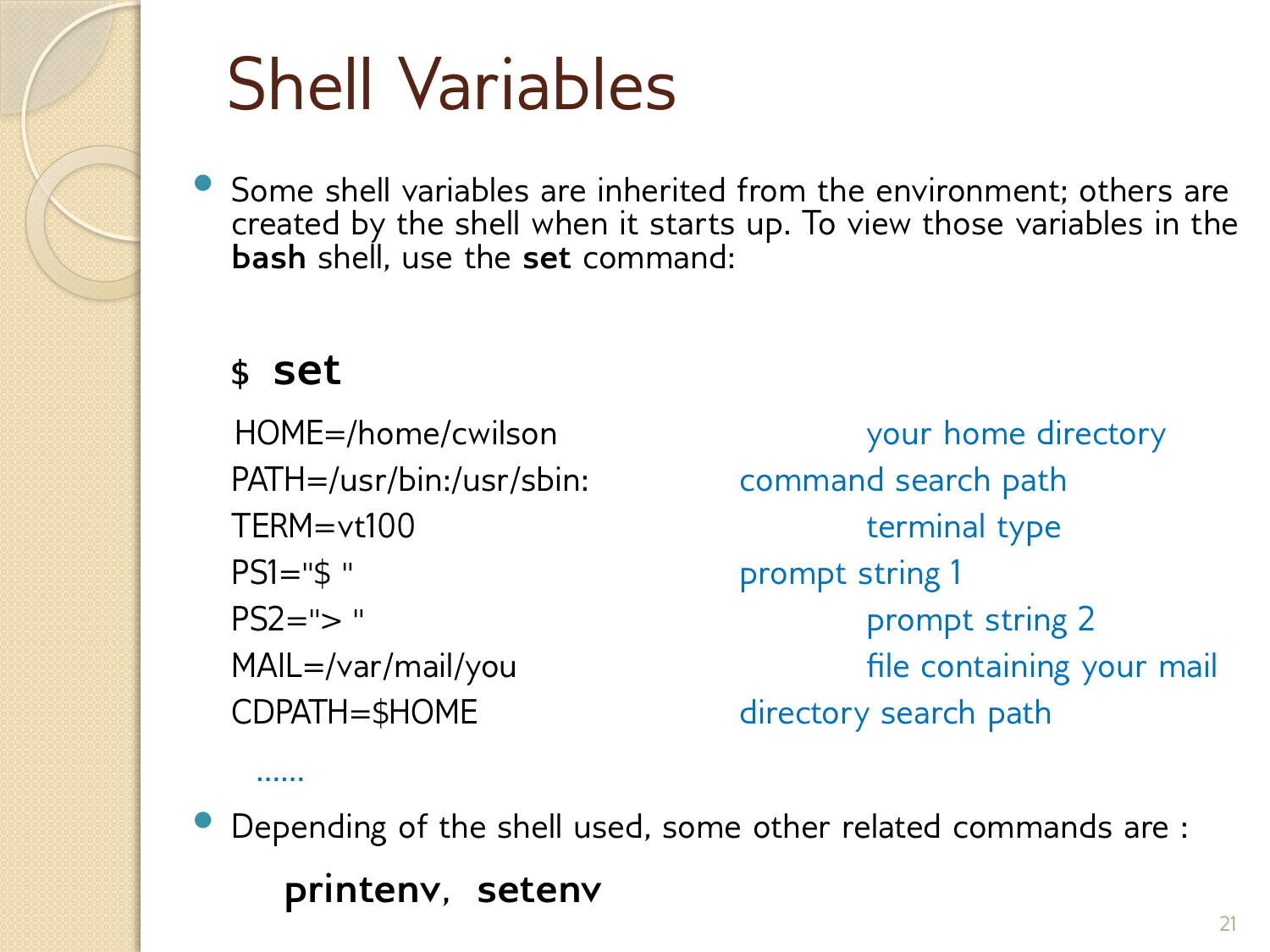

# Shell Variables
Some shell variables are inherited from the environment; others are created by the shell when it starts up. To view those variables in the bash shell, use the set command:

	$  set
    HOME=/home/cwilson			your home directory
PATH=/usr/bin:/usr/sbin:		command search path
TERM=vt100				terminal type
PS1="$ "				prompt string 1
PS2="> "				prompt string 2
MAIL=/var/mail/you			file containing your mail
CDPATH=$HOME			directory search path
      ……
Depending of the shell used, some other related commands are :
	 printenv,  setenv
21